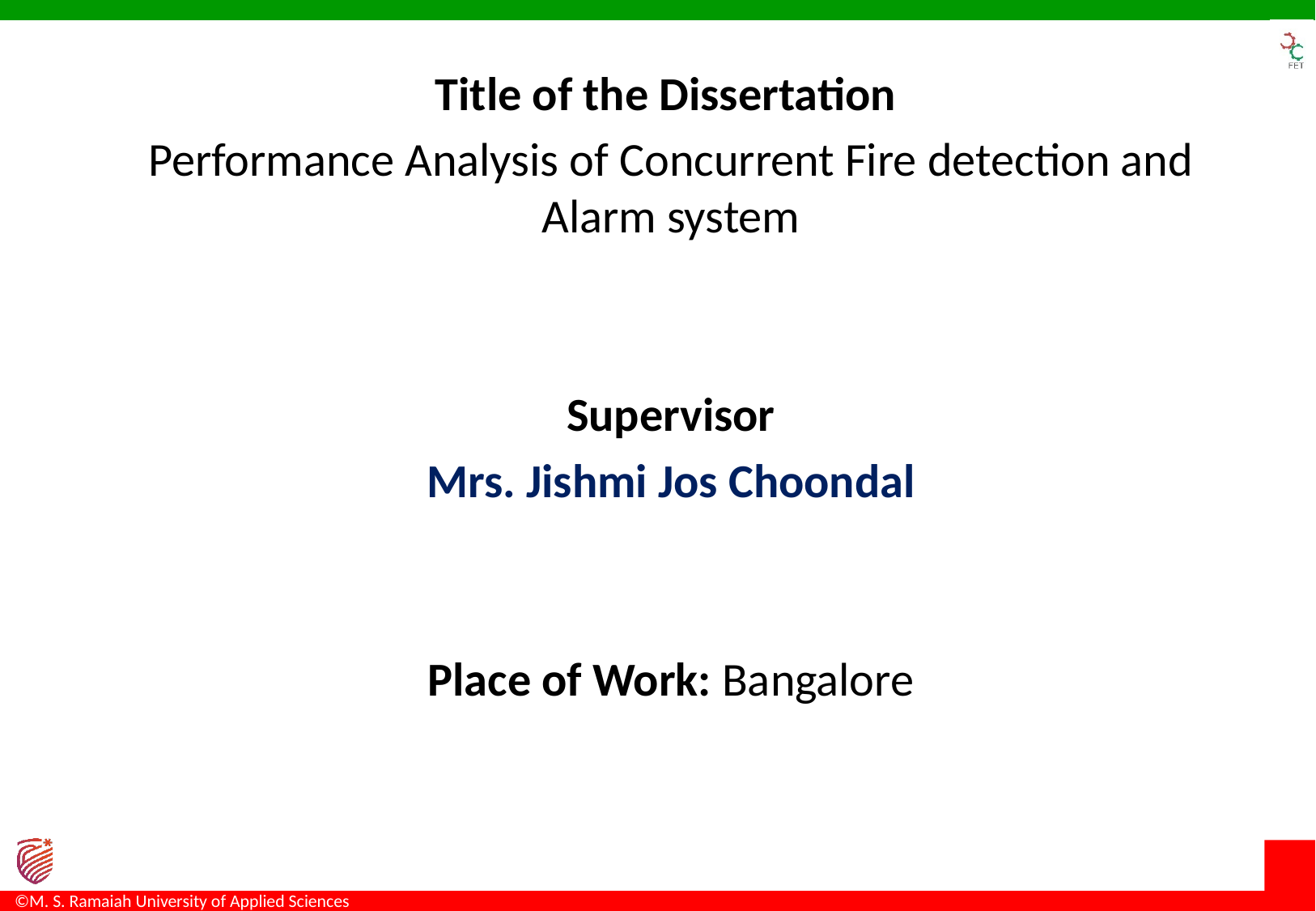

Title of the Dissertation
Performance Analysis of Concurrent Fire detection and Alarm system

Supervisor
Mrs. Jishmi Jos Choondal

Place of Work: Bangalore